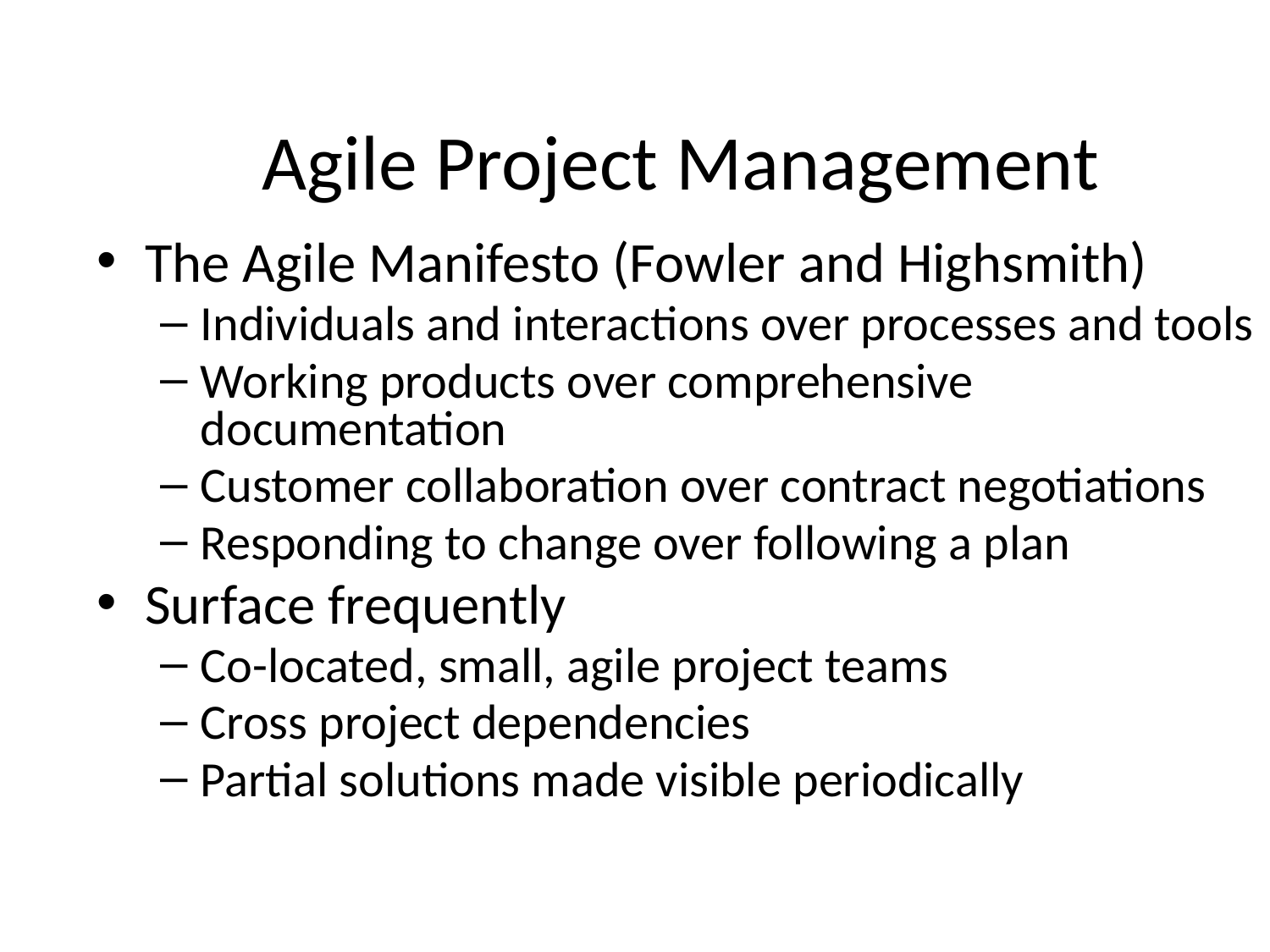

# Agile Project Management
The Agile Manifesto (Fowler and Highsmith)
Individuals and interactions over processes and tools
Working products over comprehensive documentation
Customer collaboration over contract negotiations
Responding to change over following a plan
Surface frequently
Co-located, small, agile project teams
Cross project dependencies
Partial solutions made visible periodically